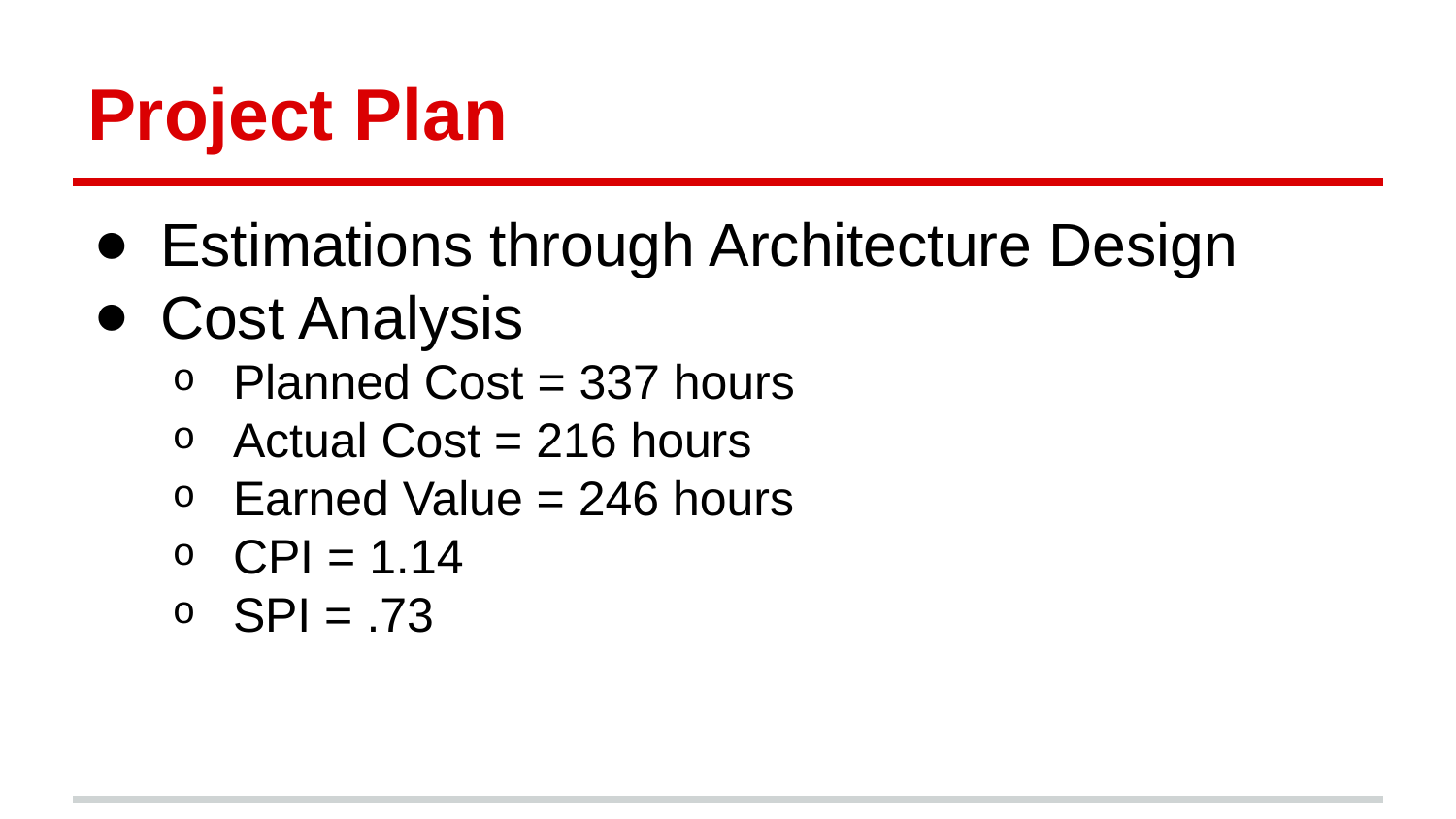

# Project Plan
Estimations through Architecture Design
Cost Analysis
Planned Cost = 337 hours
Actual Cost = 216 hours
Earned Value = 246 hours
CPI = 1.14
SPI = .73